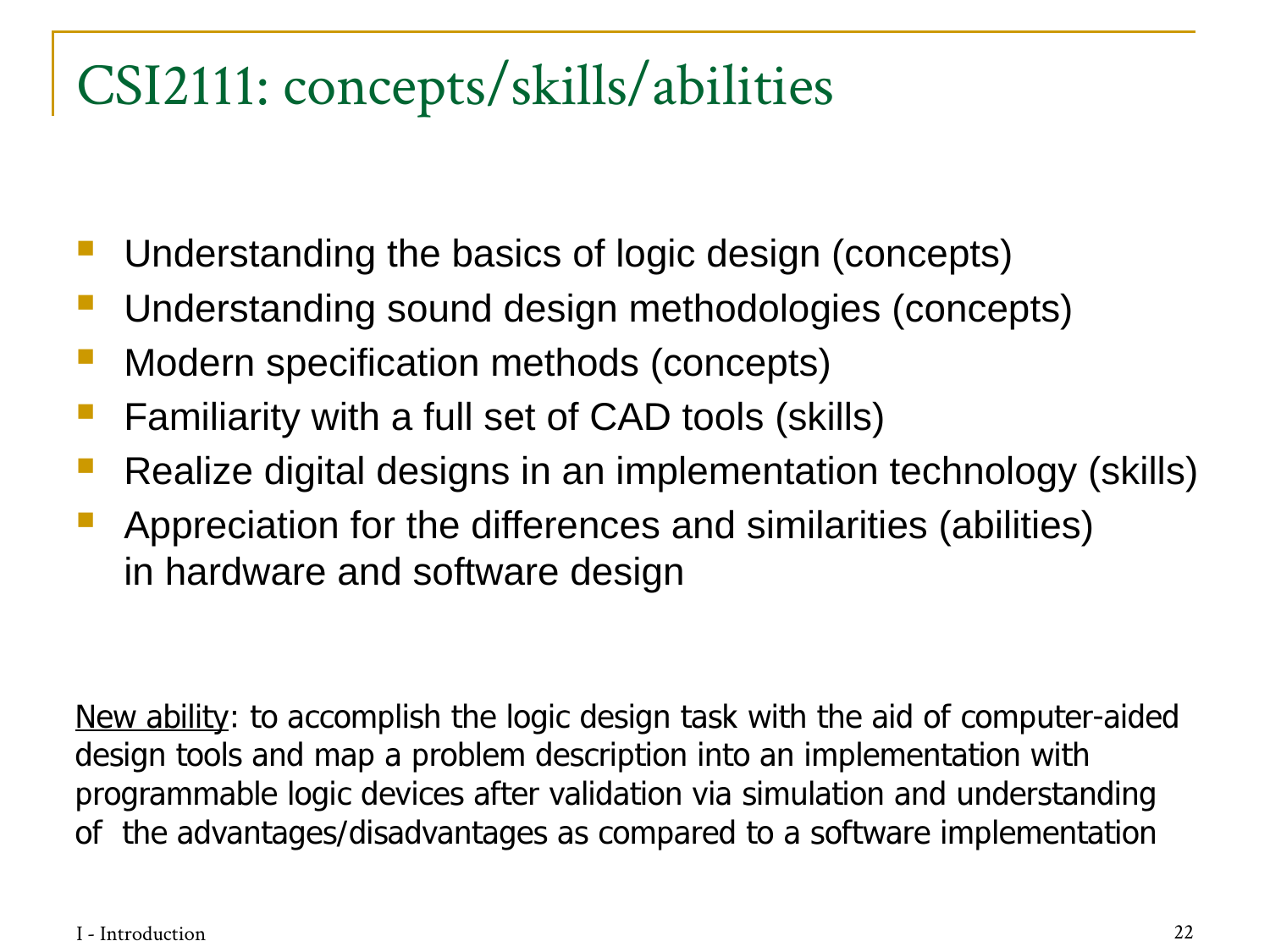

# CSI2111: concepts/skills/abilities
Understanding the basics of logic design (concepts)
Understanding sound design methodologies (concepts)
Modern specification methods (concepts)
Familiarity with a full set of CAD tools (skills)
Realize digital designs in an implementation technology (skills)
Appreciation for the differences and similarities (abilities)
in hardware and software design
New ability: to accomplish the logic design task with the aid of computer-aided
design tools and map a problem description into an implementation with
programmable logic devices after validation via simulation and understanding
of  the advantages/disadvantages as compared to a software implementation
I - Introduction
22